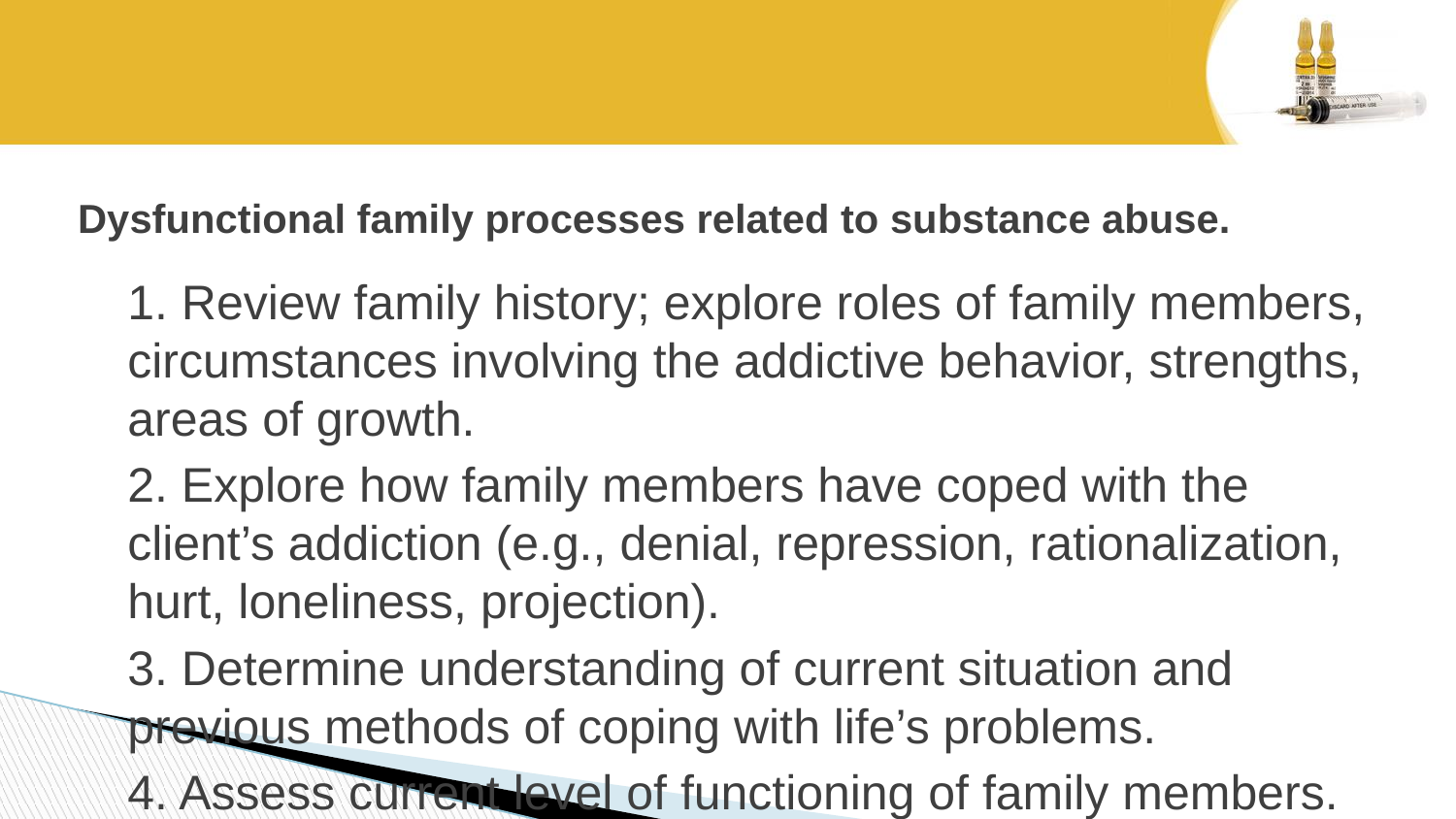

#
Dysfunctional family processes related to substance abuse.
1. Review family history; explore roles of family members, circumstances involving the addictive behavior, strengths, areas of growth.
2. Explore how family members have coped with the client’s addiction (e.g., denial, repression, rationalization, hurt, loneliness, projection).
3. Determine understanding of current situation and previous methods of coping with life’s problems.
4. Assess current level of functioning of family members.
5. Determine extent of enabling behaviors being evidenced by family members; explore with each individual and client.